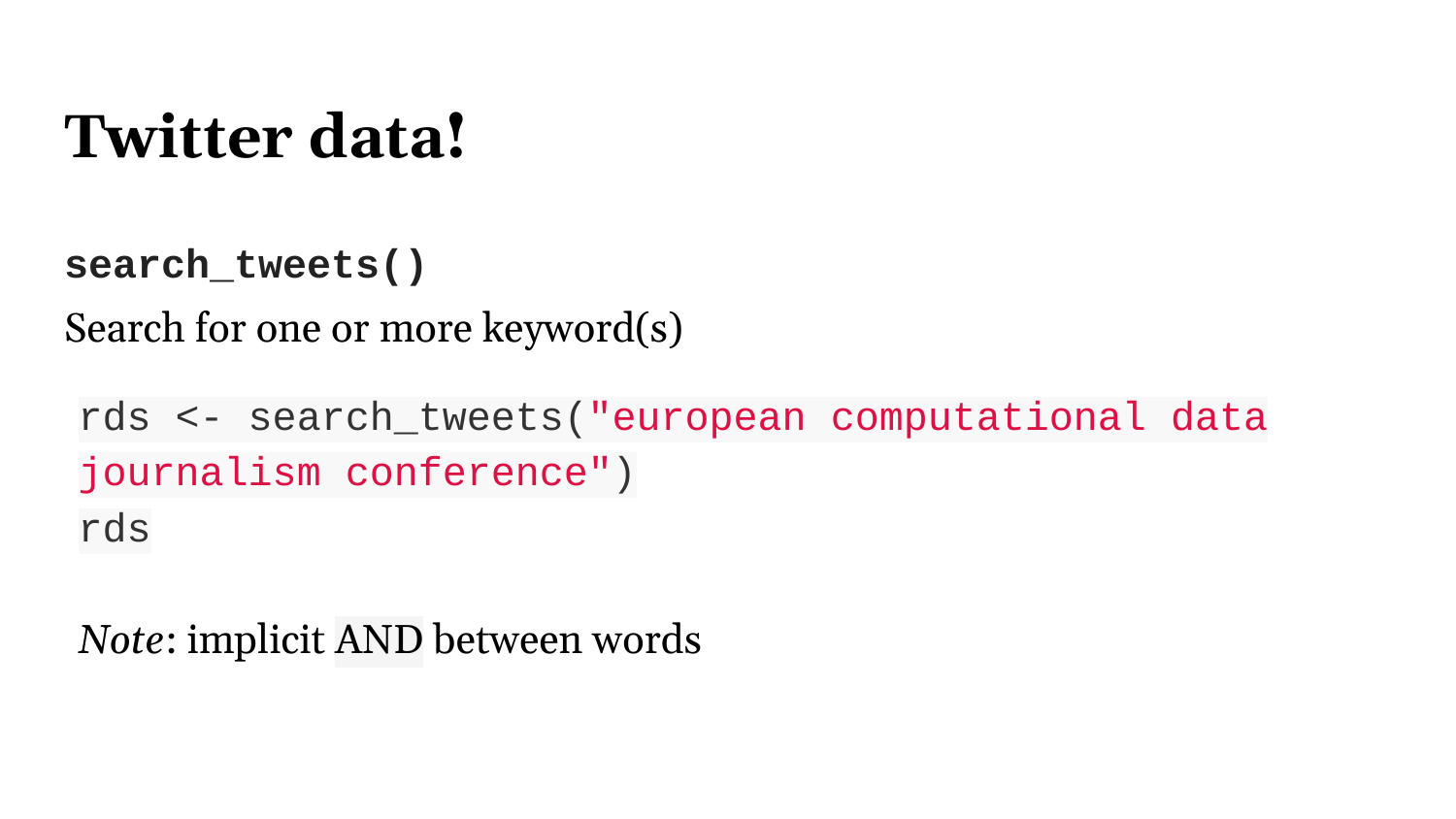

# Twitter data!
search_tweets()
Search for one or more keyword(s)
rds <- search_tweets("european computational data journalism conference")
rds

Note: implicit AND between words